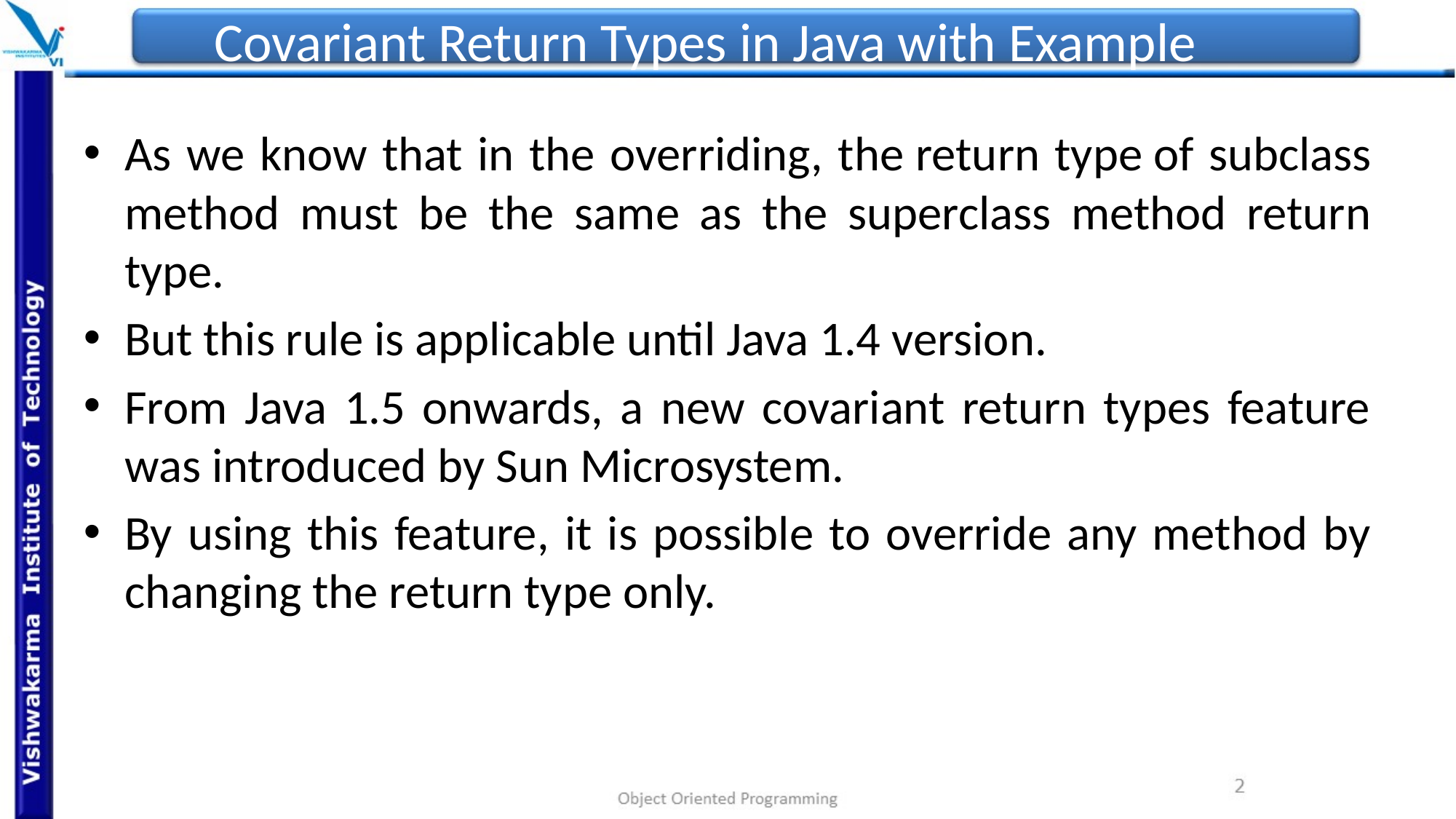

# Covariant Return Types in Java with Example
As we know that in the overriding, the return type of subclass method must be the same as the superclass method return type.
But this rule is applicable until Java 1.4 version.
From Java 1.5 onwards, a new covariant return types feature was introduced by Sun Microsystem.
By using this feature, it is possible to override any method by changing the return type only.